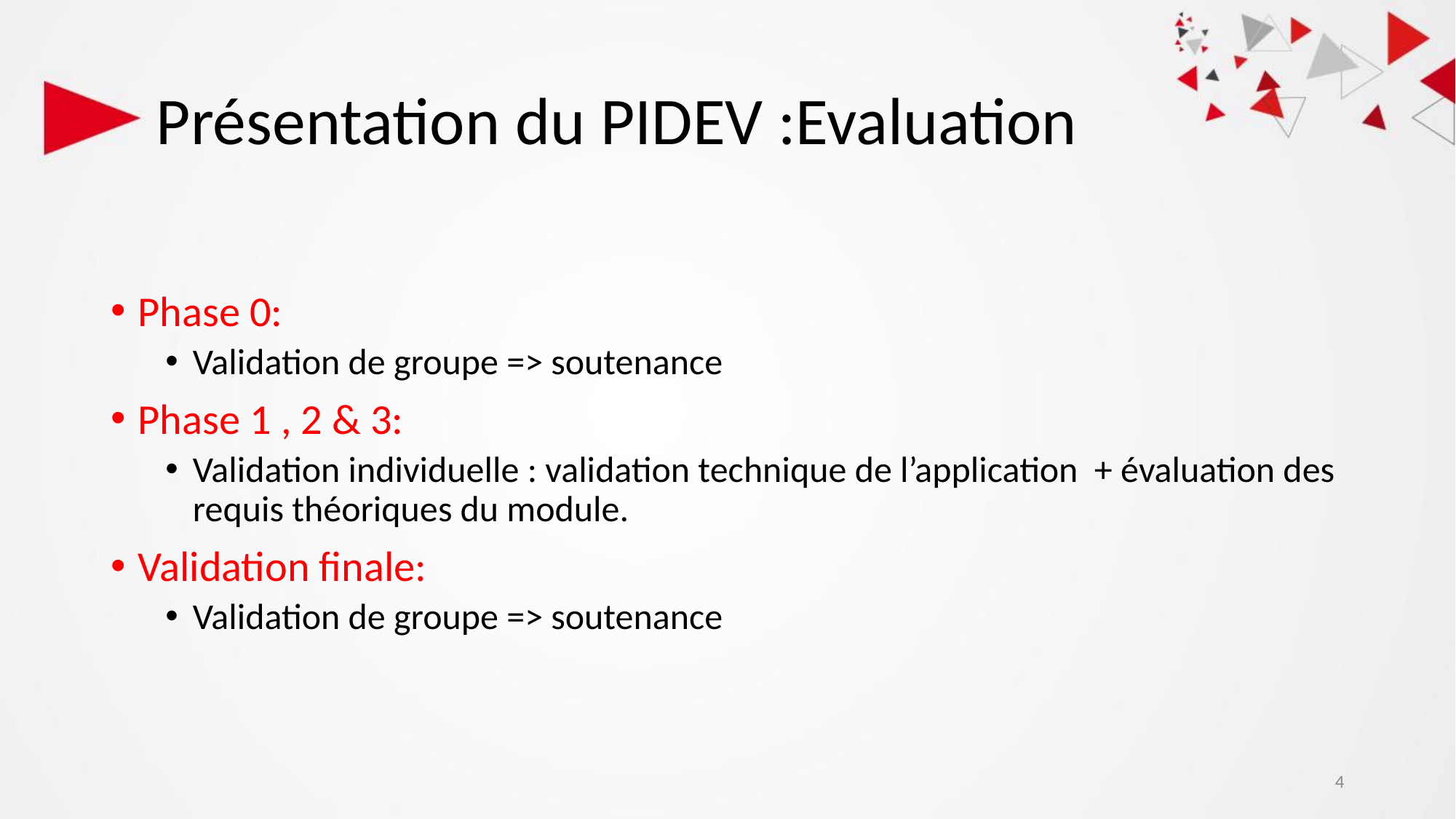

# Présentation du PIDEV :Evaluation

Phase 0:
Validation de groupe => soutenance
Phase 1 , 2 & 3:
Validation individuelle : validation technique de l’application  + évaluation des requis théoriques du module.
Validation finale:
Validation de groupe => soutenance
4